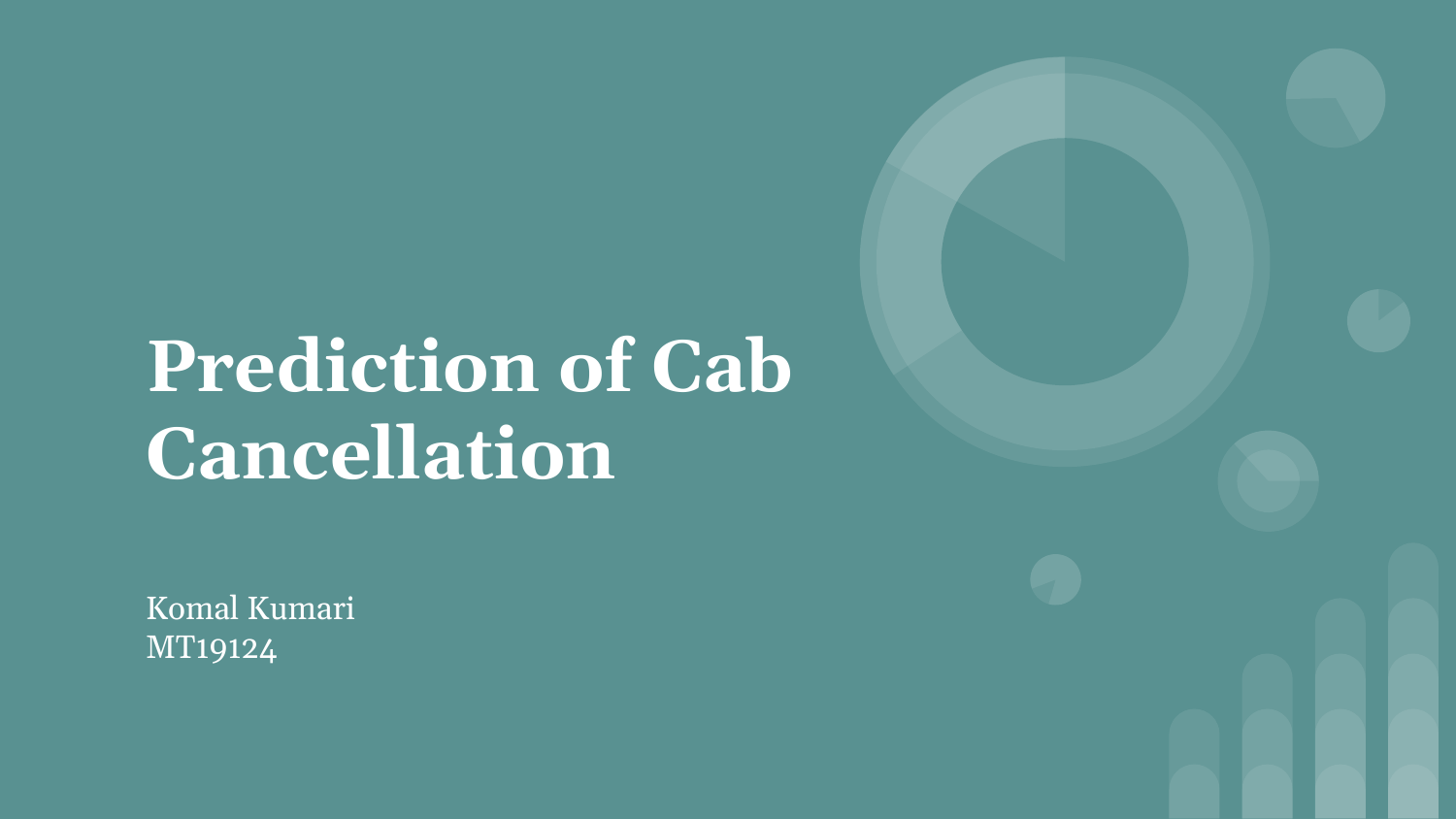

# Prediction of Cab Cancellation
Komal Kumari
MT19124